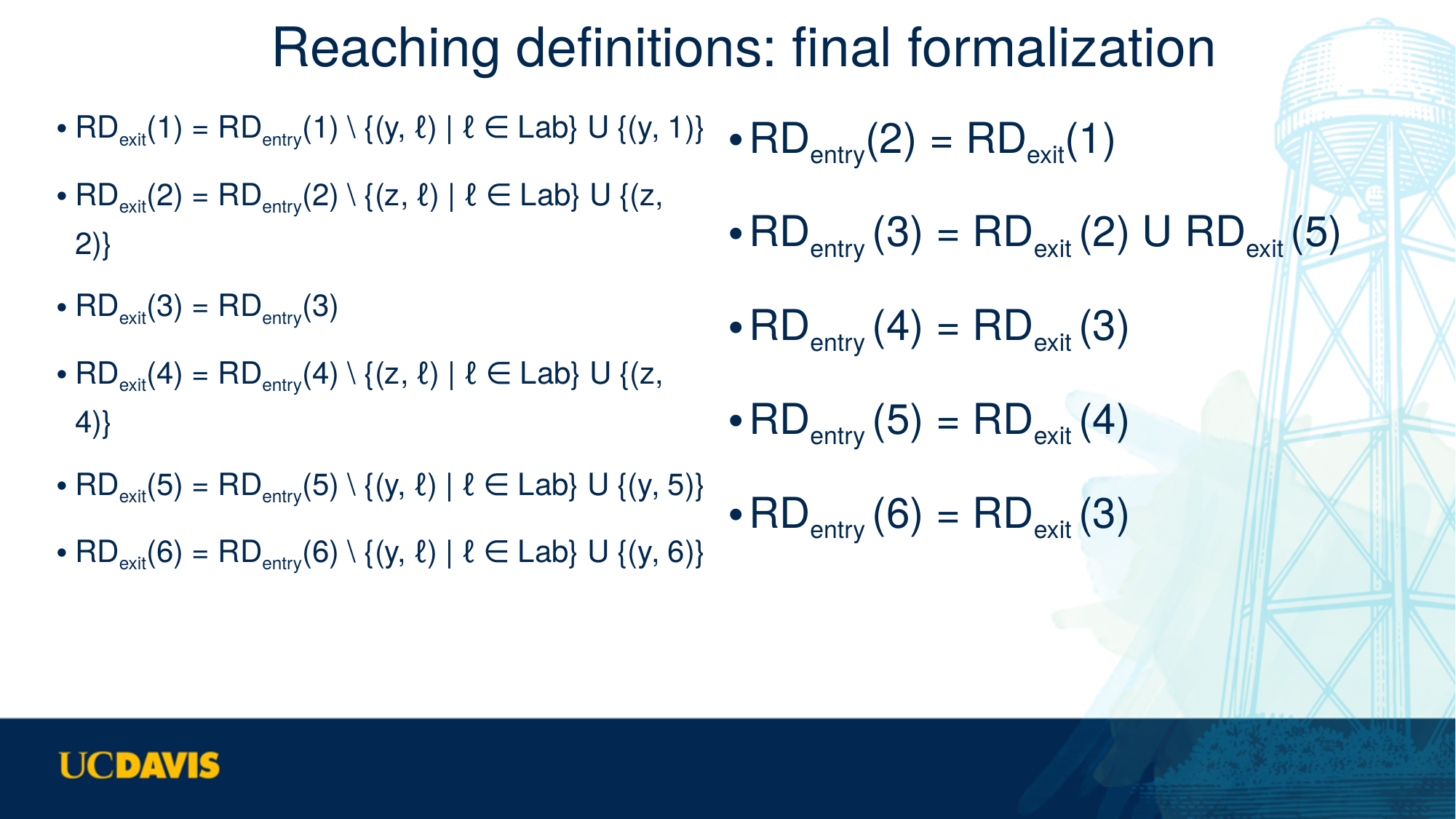

# Reaching definitions: final formalization
RDexit(1) = RDentry(1) \ {(y, ℓ) | ℓ ∈ Lab} U {(y, 1)}
RDexit(2) = RDentry(2) \ {(z, ℓ) | ℓ ∈ Lab} U {(z, 2)}
RDexit(3) = RDentry(3)
RDexit(4) = RDentry(4) \ {(z, ℓ) | ℓ ∈ Lab} U {(z, 4)}
RDexit(5) = RDentry(5) \ {(y, ℓ) | ℓ ∈ Lab} U {(y, 5)}
RDexit(6) = RDentry(6) \ {(y, ℓ) | ℓ ∈ Lab} U {(y, 6)}

RDentry(2) = RDexit(1)
RDentry (3) = RDexit (2) U RDexit (5)
RDentry (4) = RDexit (3)
RDentry (5) = RDexit (4)
RDentry (6) = RDexit (3)